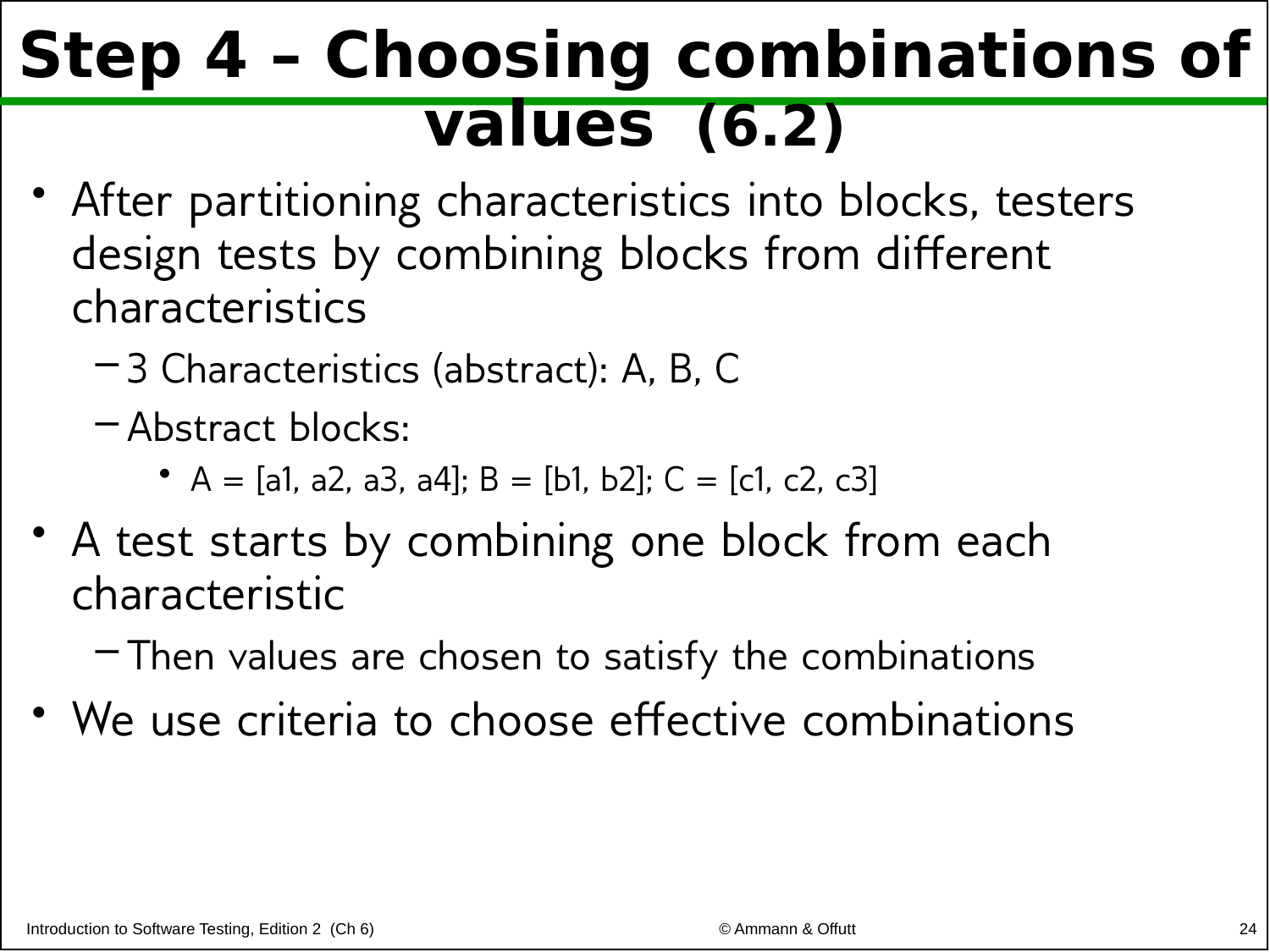

# Step 4 – Choosing combinations of values  (6.2)
After partitioning characteristics into blocks, testers design tests by combining blocks from different characteristics
3 Characteristics (abstract): A, B, C
Abstract blocks:
A = [a1, a2, a3, a4]; B = [b1, b2]; C = [c1, c2, c3]
A test starts by combining one block from each characteristic
Then values are chosen to satisfy the combinations
We use criteria to choose effective combinations
24
© Ammann & Offutt
Introduction to Software Testing, Edition 2  (Ch 6)